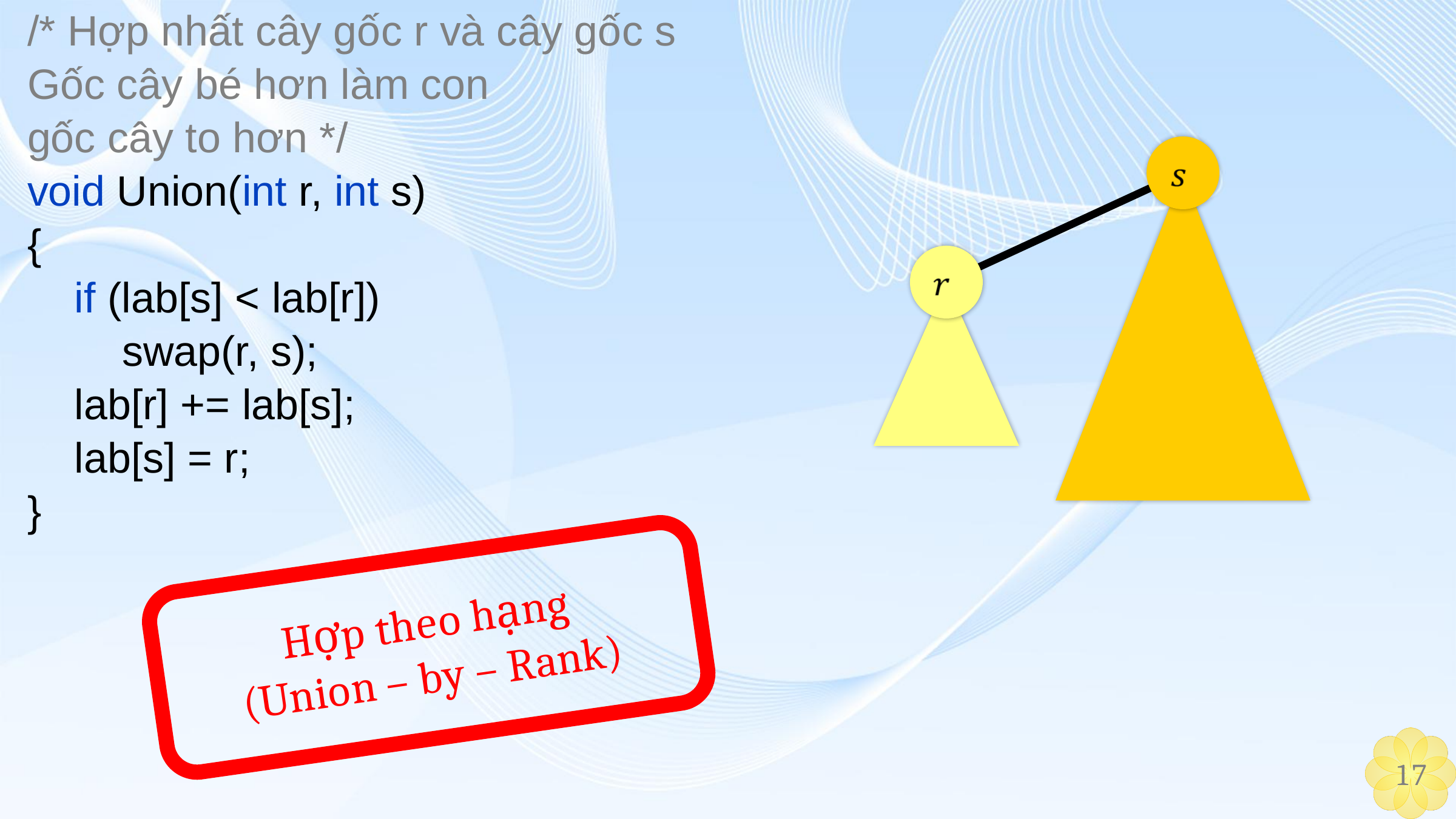

/* Hợp nhất cây gốc r và cây gốc s
Gốc cây bé hơn làm con
gốc cây to hơn */
void Union(int r, int s)
{
    if (lab[s] < lab[r])
        swap(r, s);
    lab[r] += lab[s];
    lab[s] = r;
}

Hợp theo hạng
(Union – by – Rank)
17